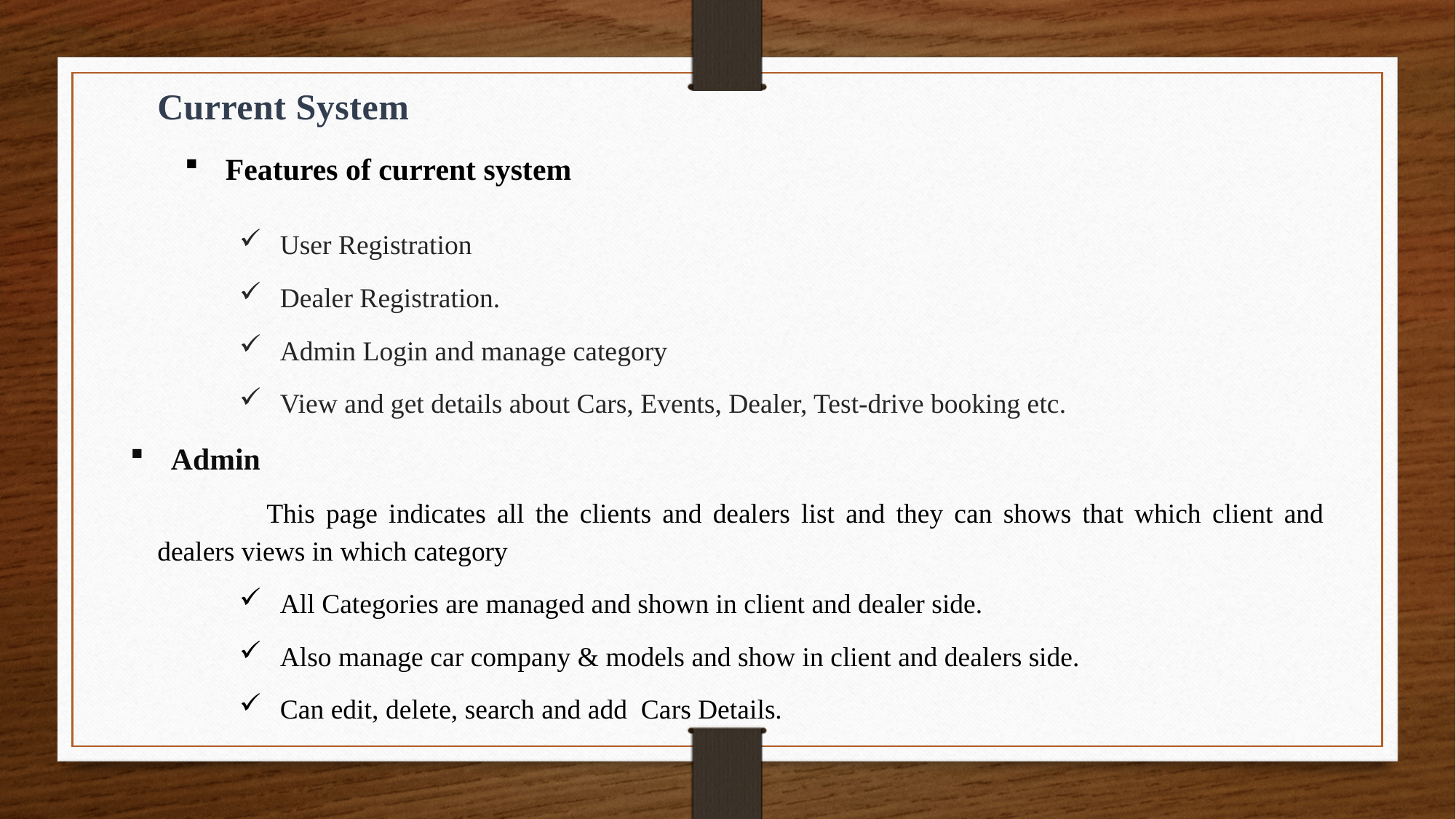

Current System
Features of current system

User Registration
Dealer Registration.
Admin Login and manage category
View and get details about Cars, Events, Dealer, Test-drive booking etc.
Admin
	This page indicates all the clients and dealers list and they can shows that which client and dealers views in which category
All Categories are managed and shown in client and dealer side.
Also manage car company & models and show in client and dealers side.
Can edit, delete, search and add  Cars Details.